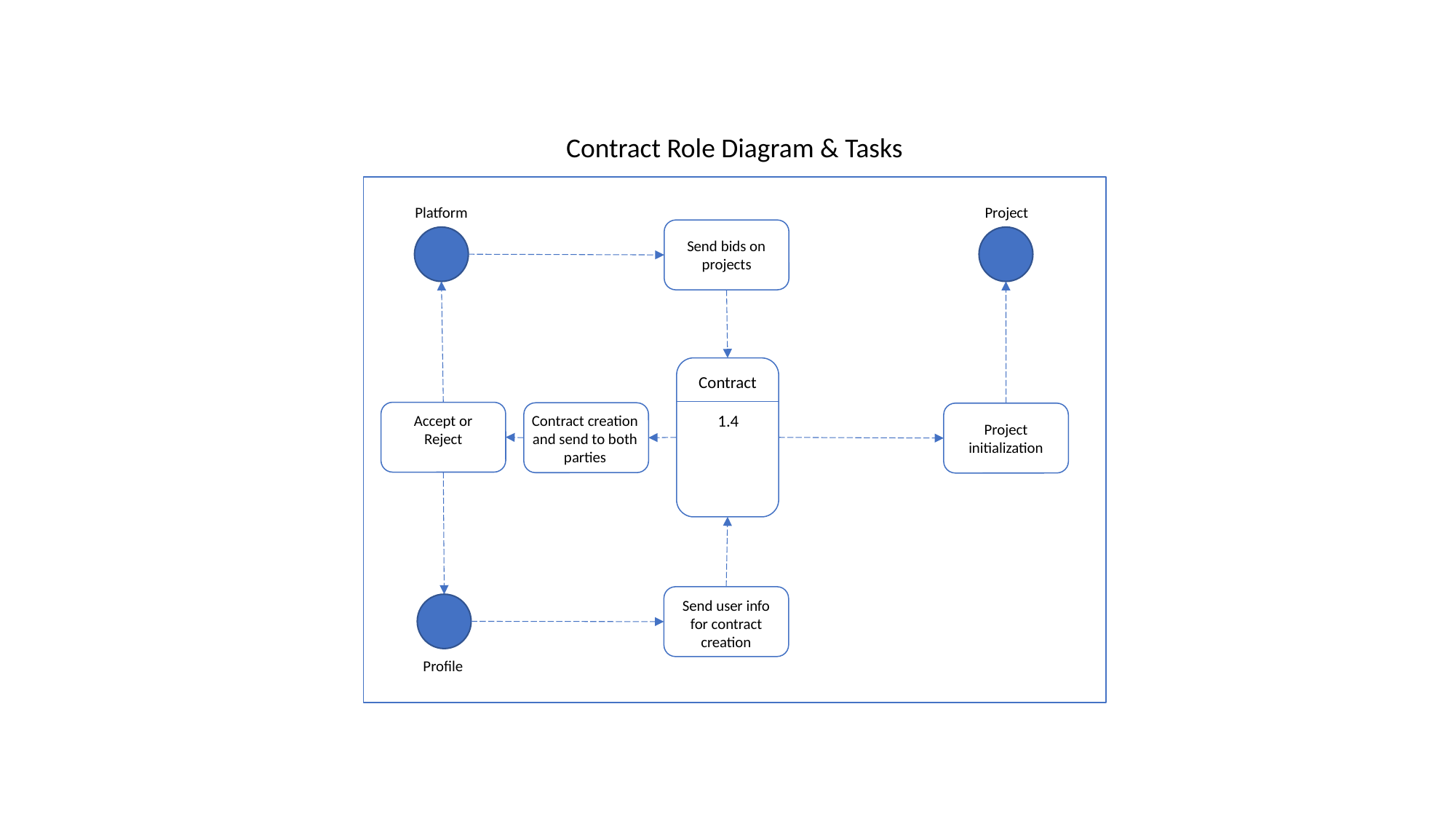

Contract Role Diagram & Tasks

Platform
Project

Send bids on projects

Contract

1.4
Contract creation and send to both parties
Accept or Reject
Project initialization

Send user info for contract creation

Profile